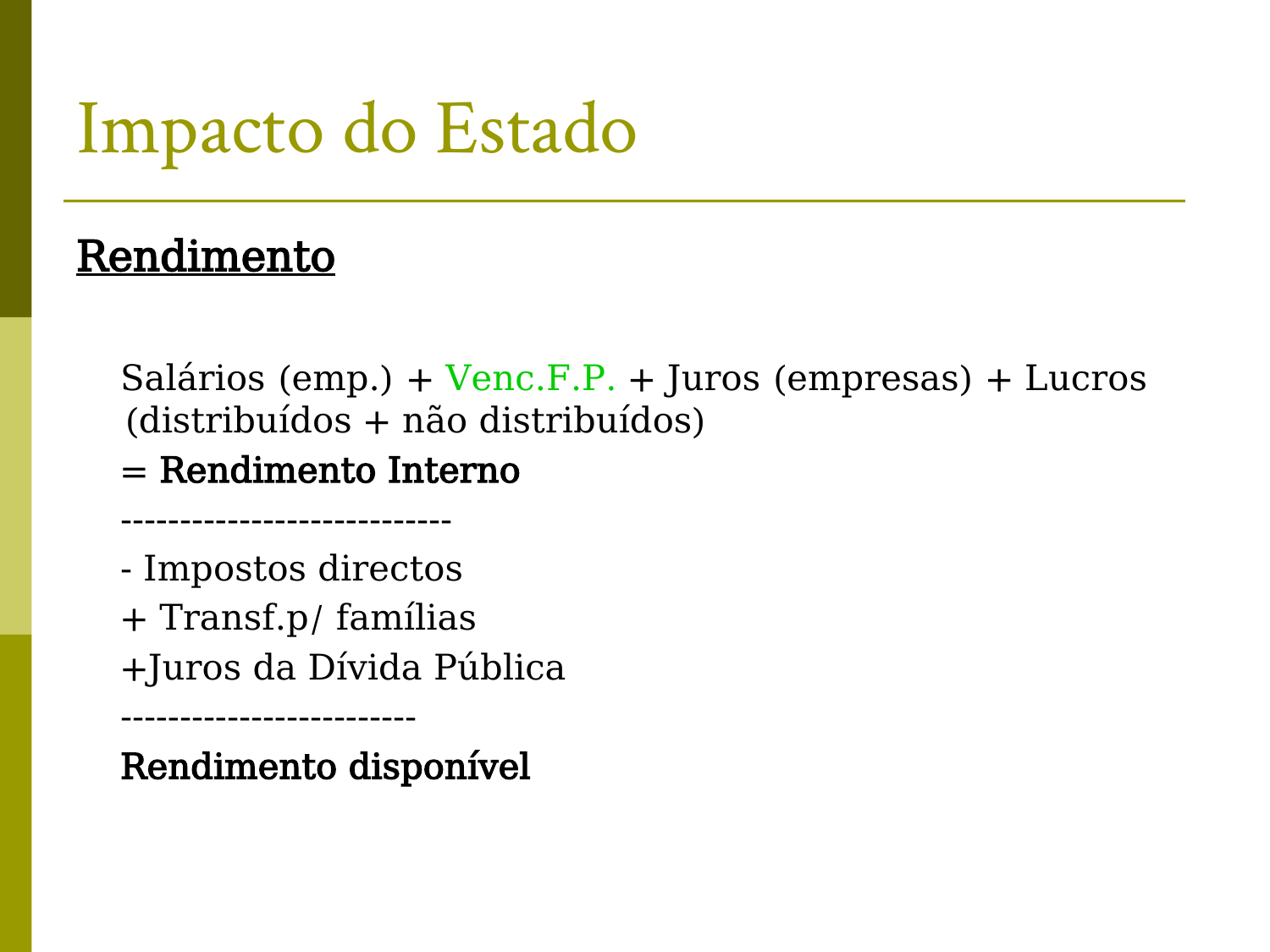

# Impacto do Estado
Rendimento

Salários (emp.) + Venc.F.P. + Juros (empresas) + Lucros (distribuídos + não distribuídos)
= Rendimento Interno
----------------------------
- Impostos directos
+ Transf.p/ famílias
+Juros da Dívida Pública
-------------------------
Rendimento disponível